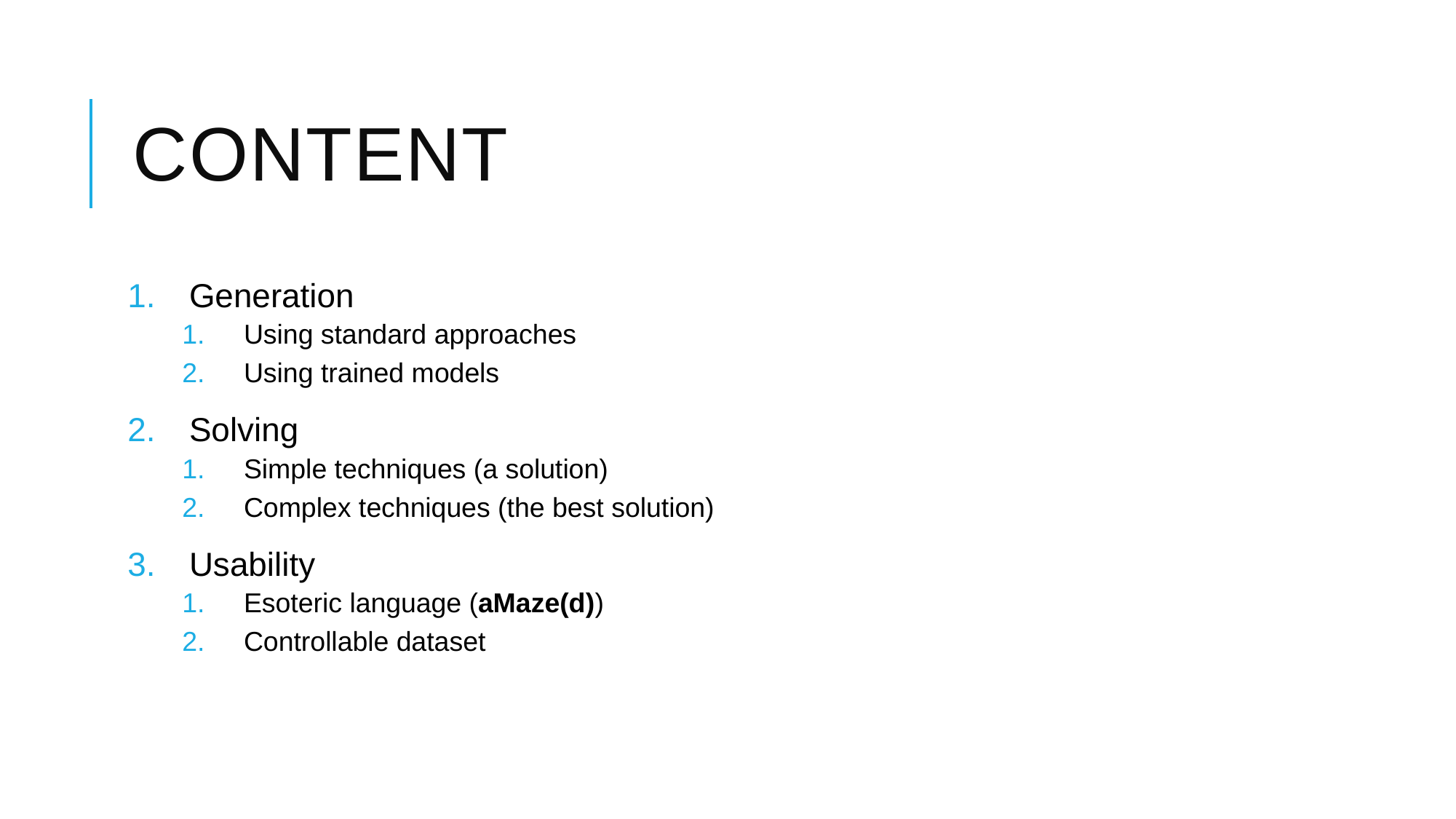

# Content
Generation
Using standard approaches
Using trained models
Solving
Simple techniques (a solution)
Complex techniques (the best solution)
Usability
Esoteric language (aMaze(d))
Controllable dataset